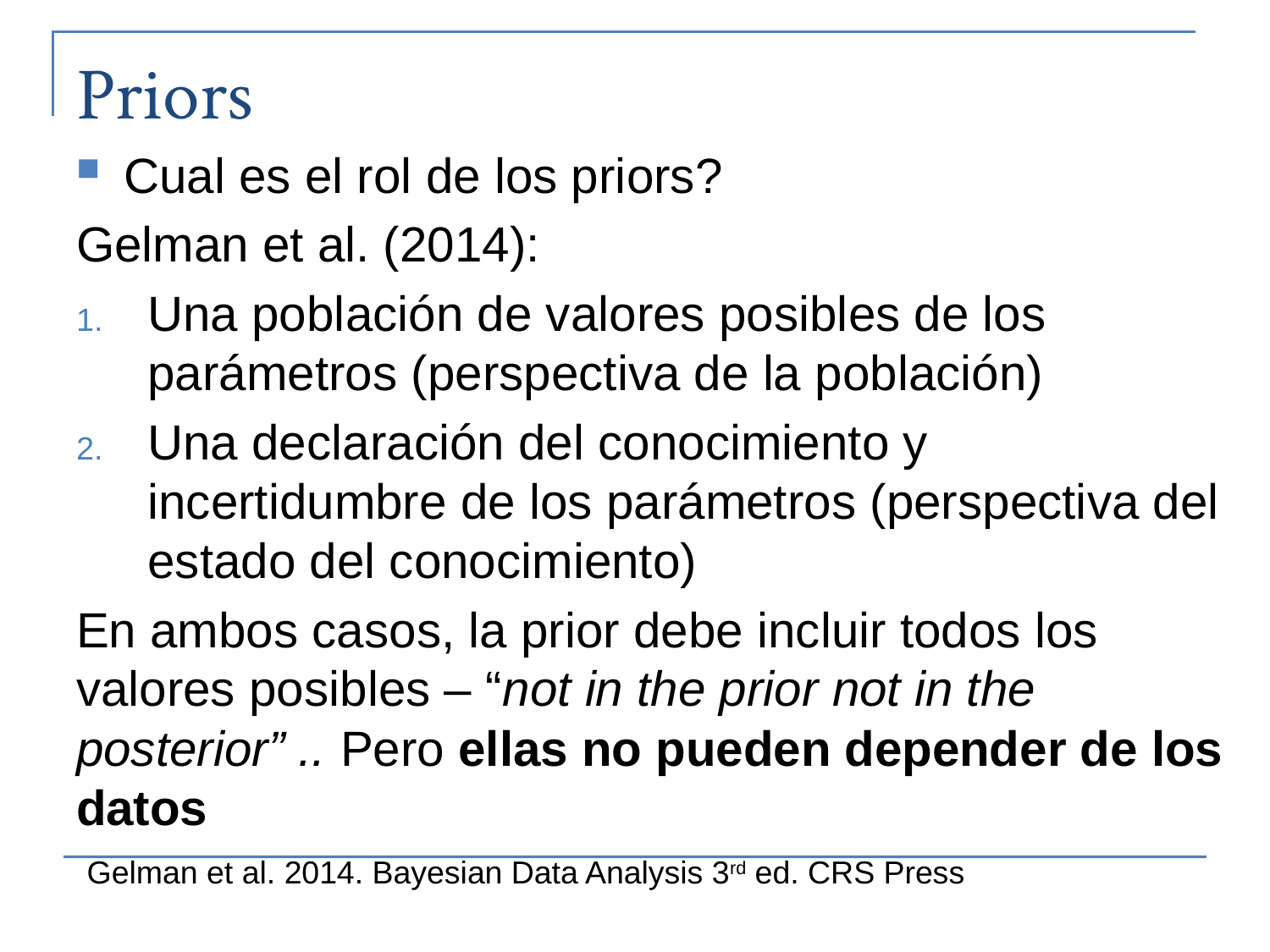

# Priors
Cual es el rol de los priors?
Gelman et al. (2014):
Una población de valores posibles de los parámetros (perspectiva de la población)
Una declaración del conocimiento y incertidumbre de los parámetros (perspectiva del estado del conocimiento)
En ambos casos, la prior debe incluir todos los valores posibles – “not in the prior not in the posterior” .. Pero ellas no pueden depender de los datos

Gelman et al. 2014. Bayesian Data Analysis 3rd ed. CRS Press